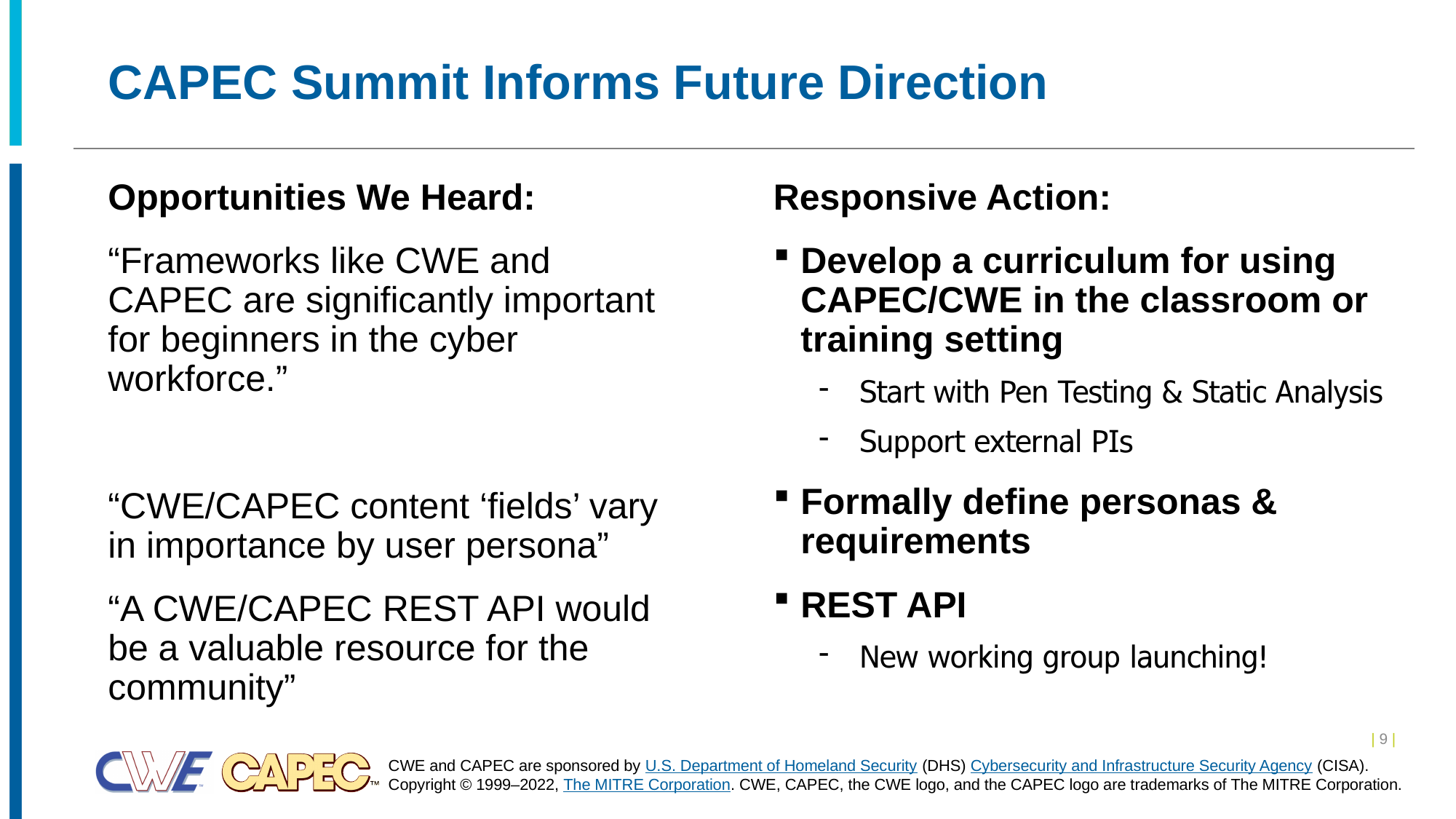

# CAPEC Summit Informs Future Direction
Opportunities We Heard:
“Frameworks like CWE and CAPEC are significantly important for beginners in the cyber workforce.”

“CWE/CAPEC content ‘fields’ vary in importance by user persona”
“A CWE/CAPEC REST API would be a valuable resource for the community”
Responsive Action:
Develop a curriculum for using CAPEC/CWE in the classroom or training setting
Start with Pen Testing & Static Analysis
Support external PIs
Formally define personas & requirements
REST API
New working group launching!
| 9 |